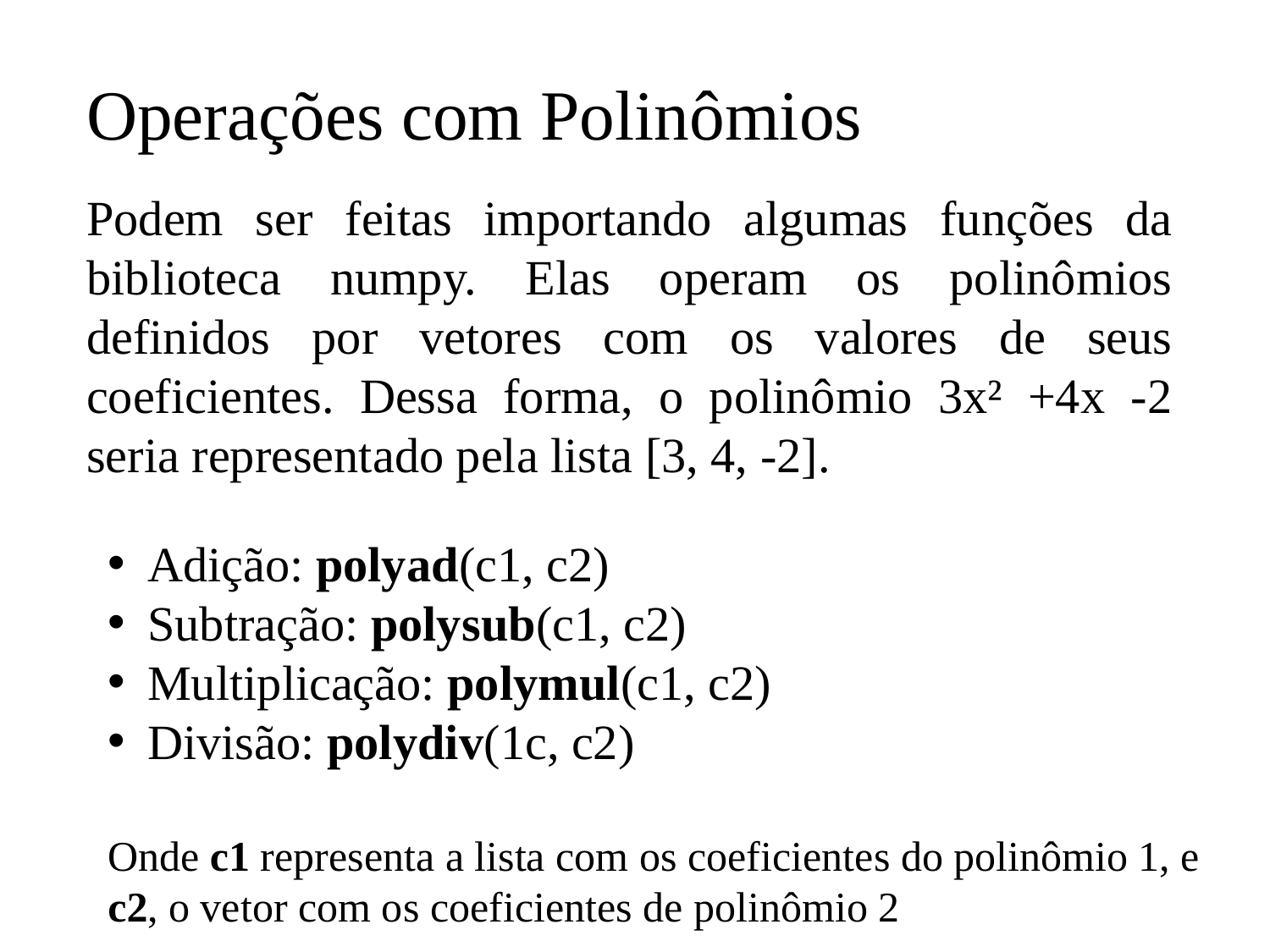

Operações com Polinômios
Podem ser feitas importando algumas funções da biblioteca numpy. Elas operam os polinômios definidos por vetores com os valores de seus coeficientes. Dessa forma, o polinômio 3x² +4x -2 seria representado pela lista [3, 4, -2].
Adição: polyad(c1, c2)
Subtração: polysub(c1, c2)
Multiplicação: polymul(c1, c2)
Divisão: polydiv(1c, c2)

Onde c1 representa a lista com os coeficientes do polinômio 1, e c2, o vetor com os coeficientes de polinômio 2